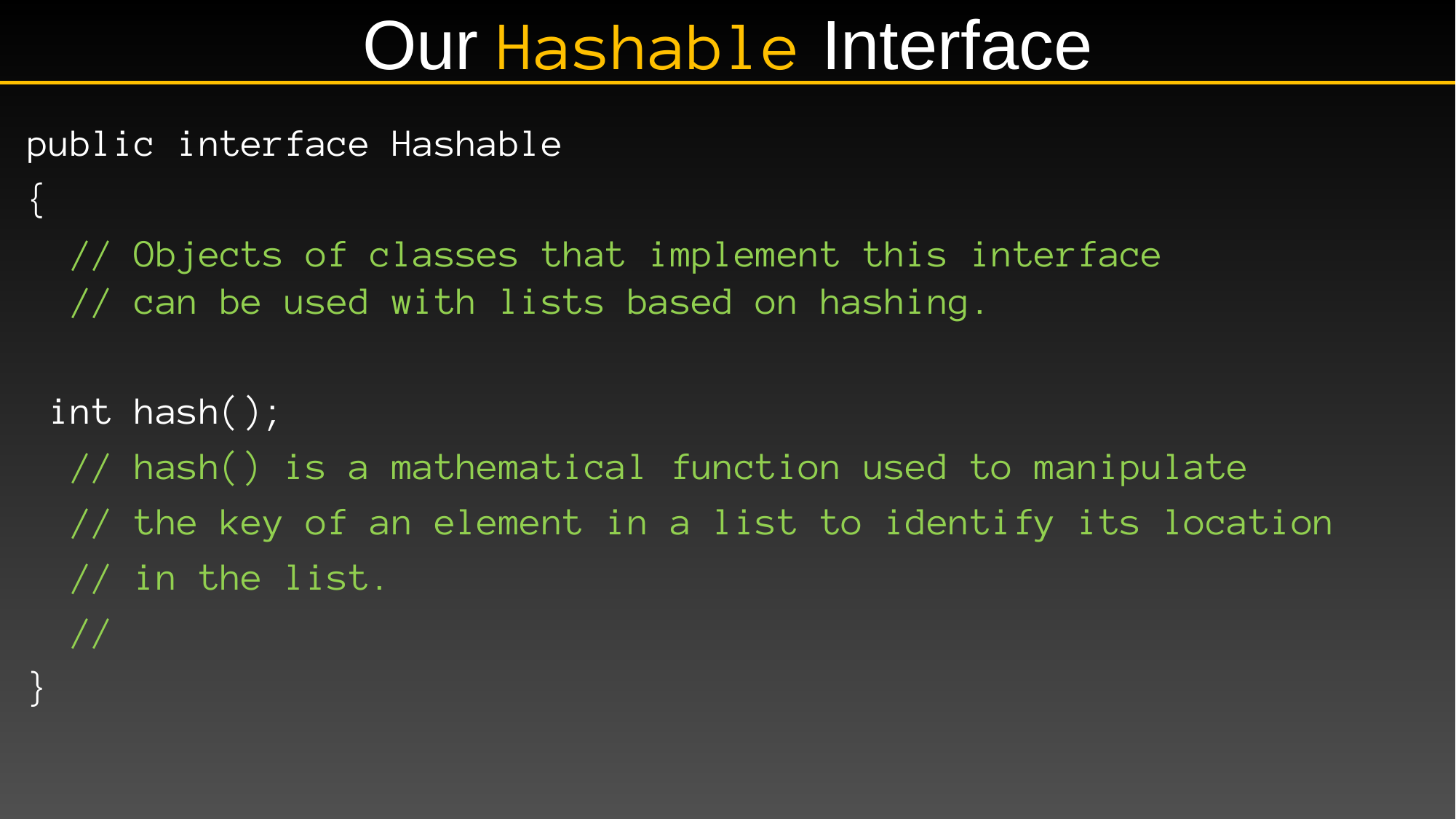

# Our Hashable Interface
public interface Hashable
{
  // Objects of classes that implement this interface
  // can be used with lists based on hashing.

 int hash();
  // hash() is a mathematical function used to manipulate
  // the key of an element in a list to identify its location
  // in the list.
  //
}